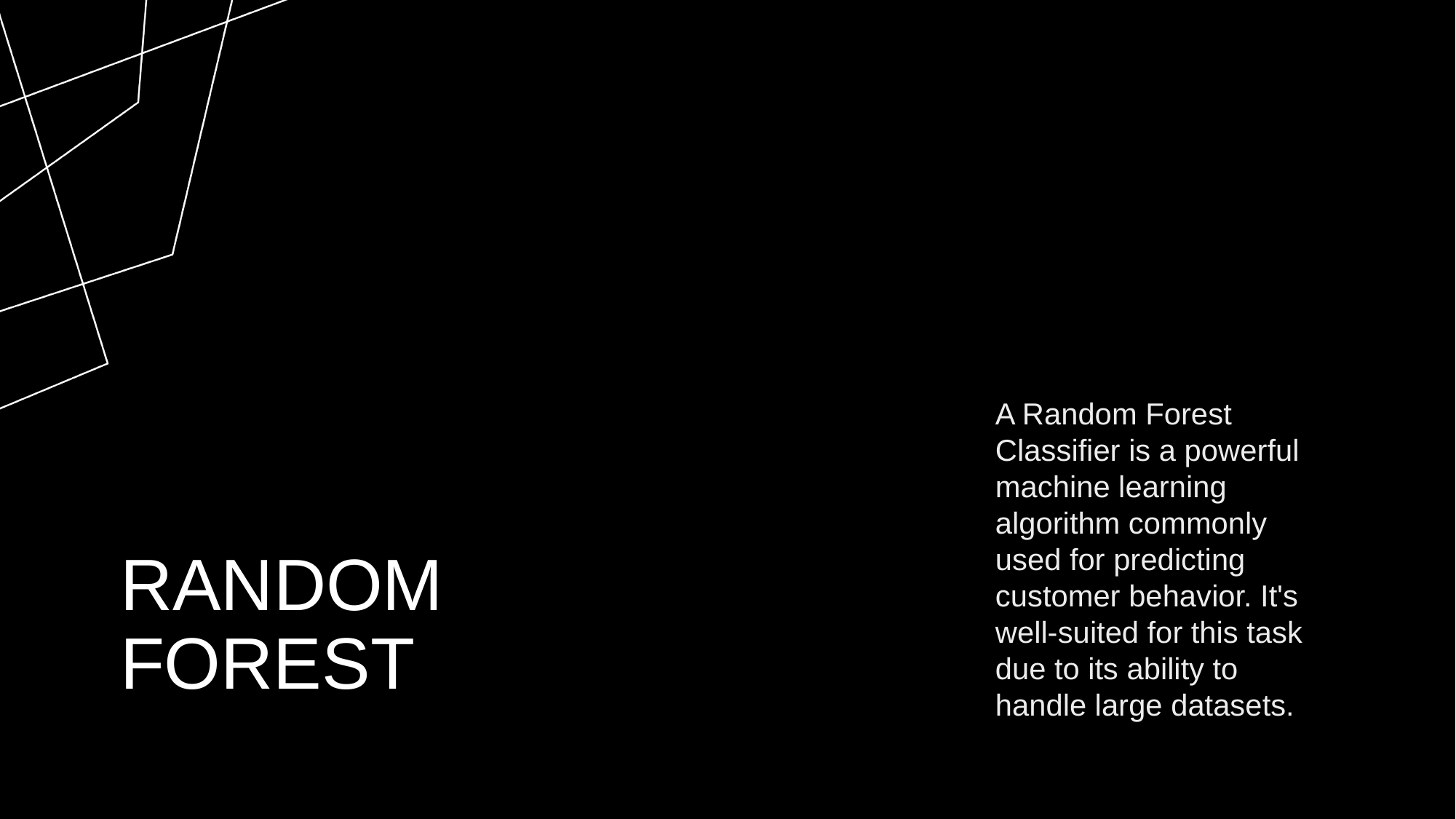

# Random Forest
A Random Forest Classifier is a powerful machine learning algorithm commonly used for predicting customer behavior. It's well-suited for this task due to its ability to handle large datasets.